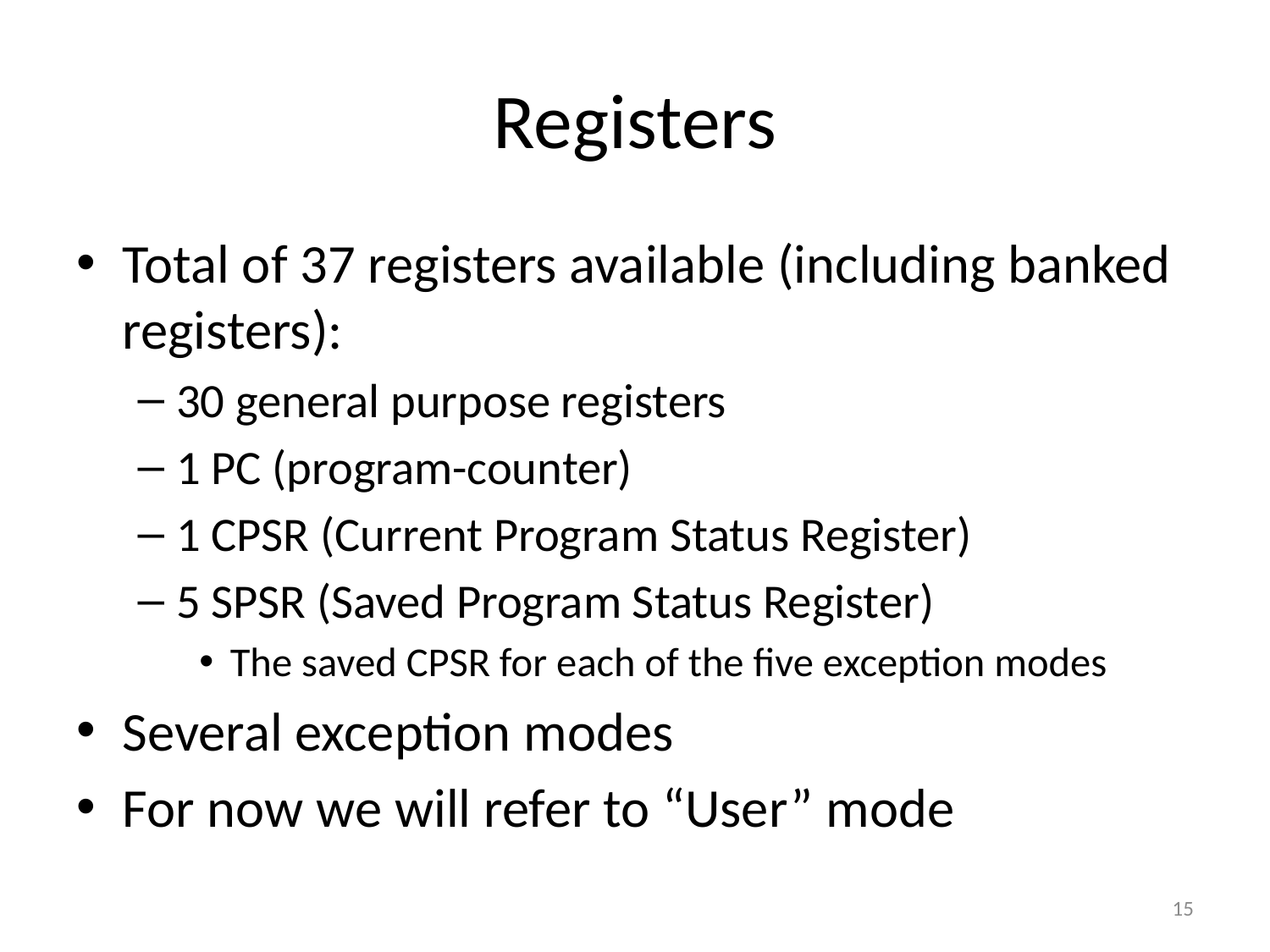

# Registers
Total of 37 registers available (including banked registers):
30 general purpose registers
1 PC (program-counter)
1 CPSR (Current Program Status Register)
5 SPSR (Saved Program Status Register)
The saved CPSR for each of the five exception modes
Several exception modes
For now we will refer to “User” mode
15